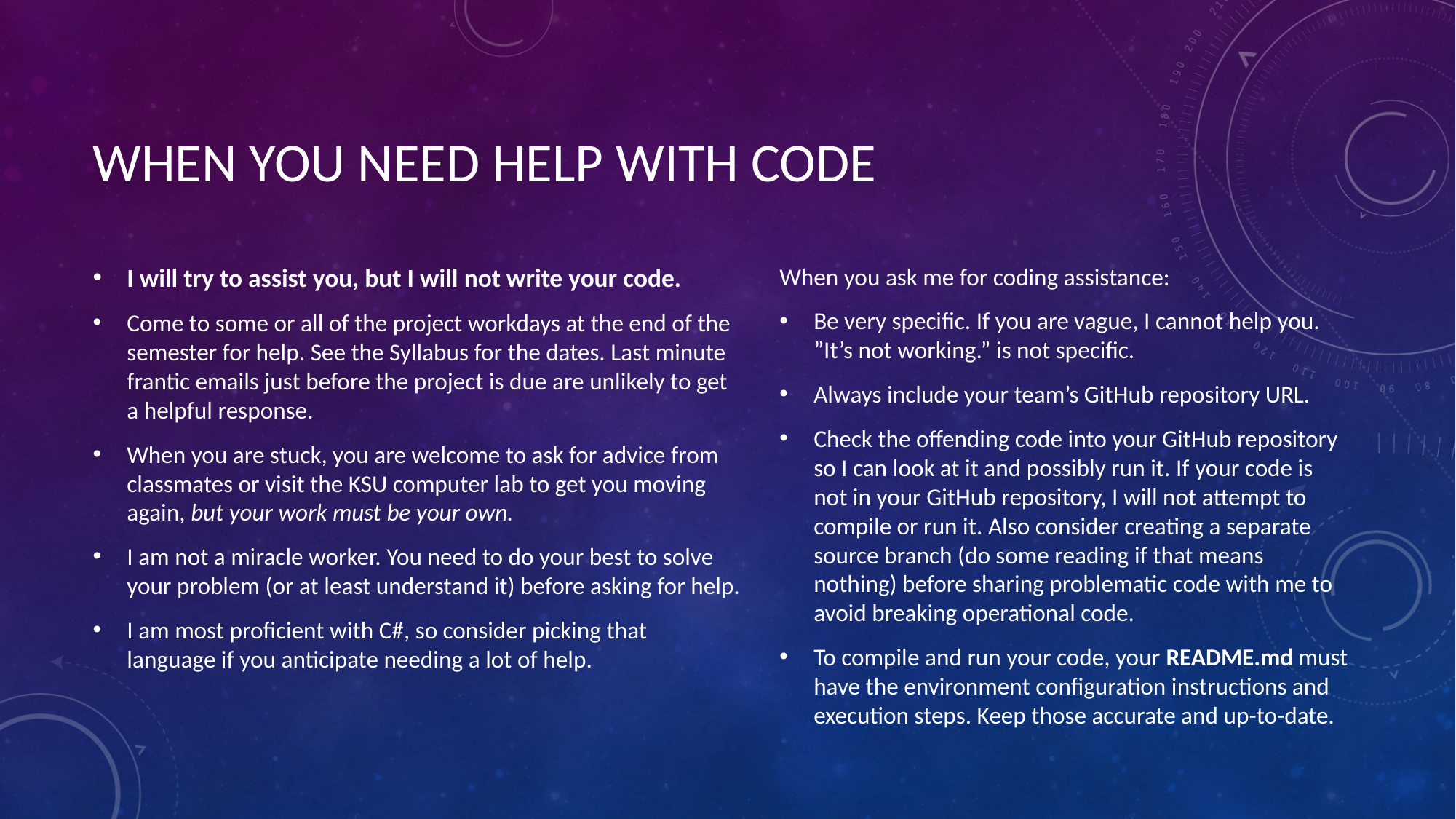

# When you need help with code
I will try to assist you, but I will not write your code.
Come to some or all of the project workdays at the end of the semester for help. See the Syllabus for the dates. Last minute frantic emails just before the project is due are unlikely to get a helpful response.
When you are stuck, you are welcome to ask for advice from classmates or visit the KSU computer lab to get you moving again, but your work must be your own.
I am not a miracle worker. You need to do your best to solve your problem (or at least understand it) before asking for help.
I am most proficient with C#, so consider picking that language if you anticipate needing a lot of help.
When you ask me for coding assistance:
Be very specific. If you are vague, I cannot help you. ”It’s not working.” is not specific.
Always include your team’s GitHub repository URL.
Check the offending code into your GitHub repository so I can look at it and possibly run it. If your code is not in your GitHub repository, I will not attempt to compile or run it. Also consider creating a separate source branch (do some reading if that means nothing) before sharing problematic code with me to avoid breaking operational code.
To compile and run your code, your README.md must have the environment configuration instructions and execution steps. Keep those accurate and up-to-date.